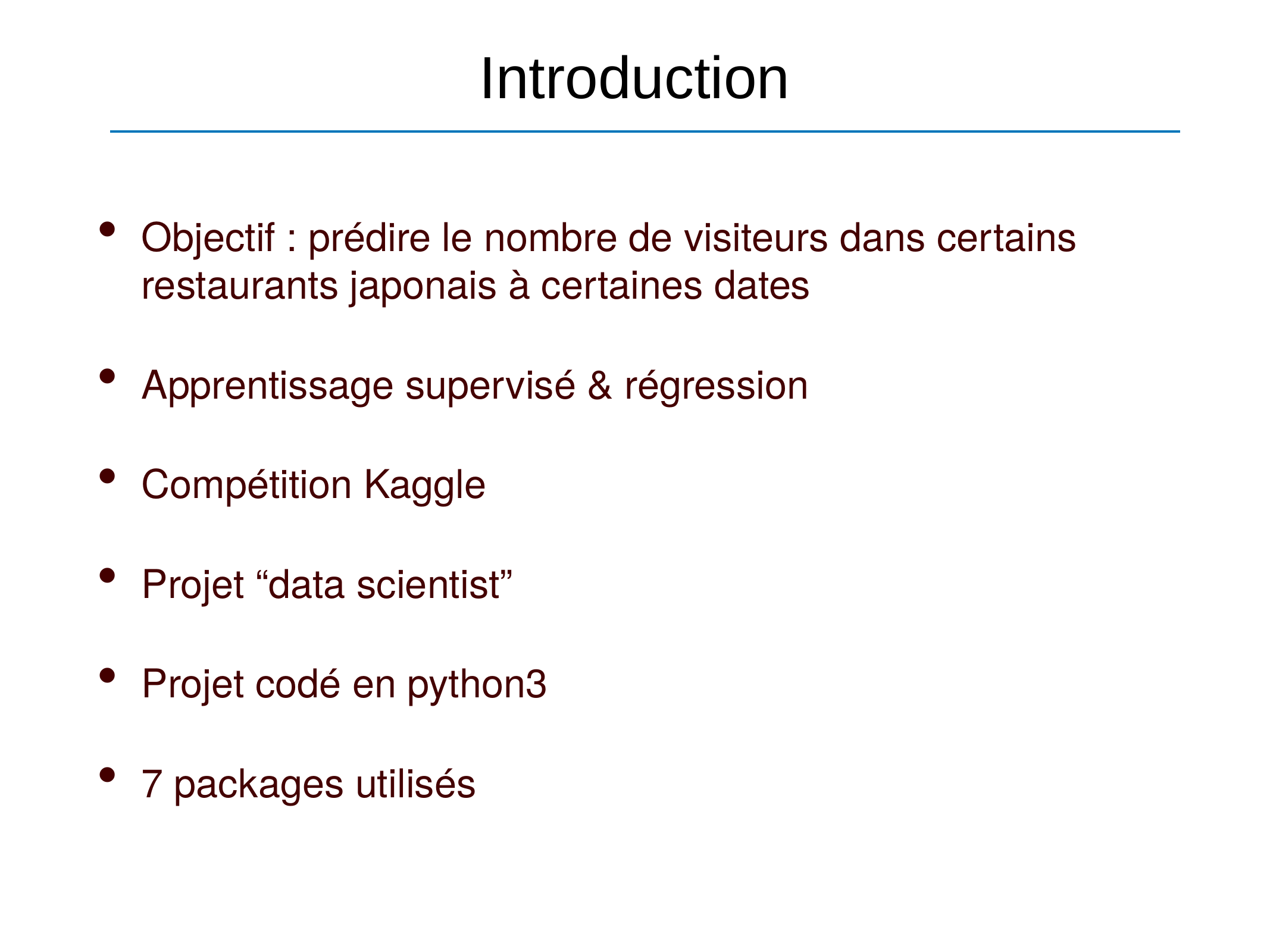

# Introduction

Objectif : prédire le nombre de visiteurs dans certains restaurants japonais à certaines dates
Apprentissage supervisé & régression
Compétition Kaggle
Projet “data scientist”
Projet codé en python3
7 packages utilisés
2